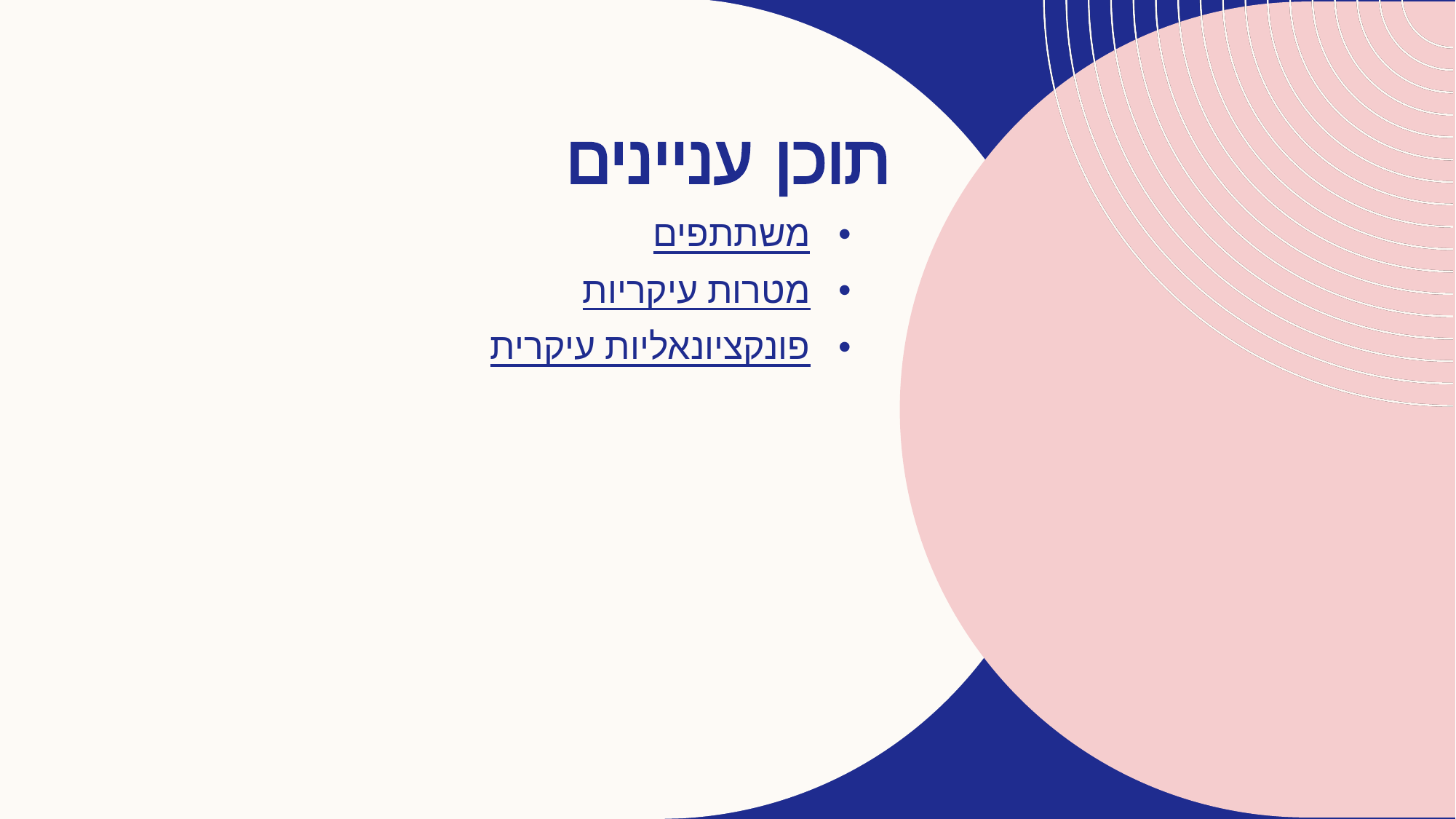

# תוכן עניינים
משתתפים
מטרות עיקריות
פונקציונאליות עיקרית